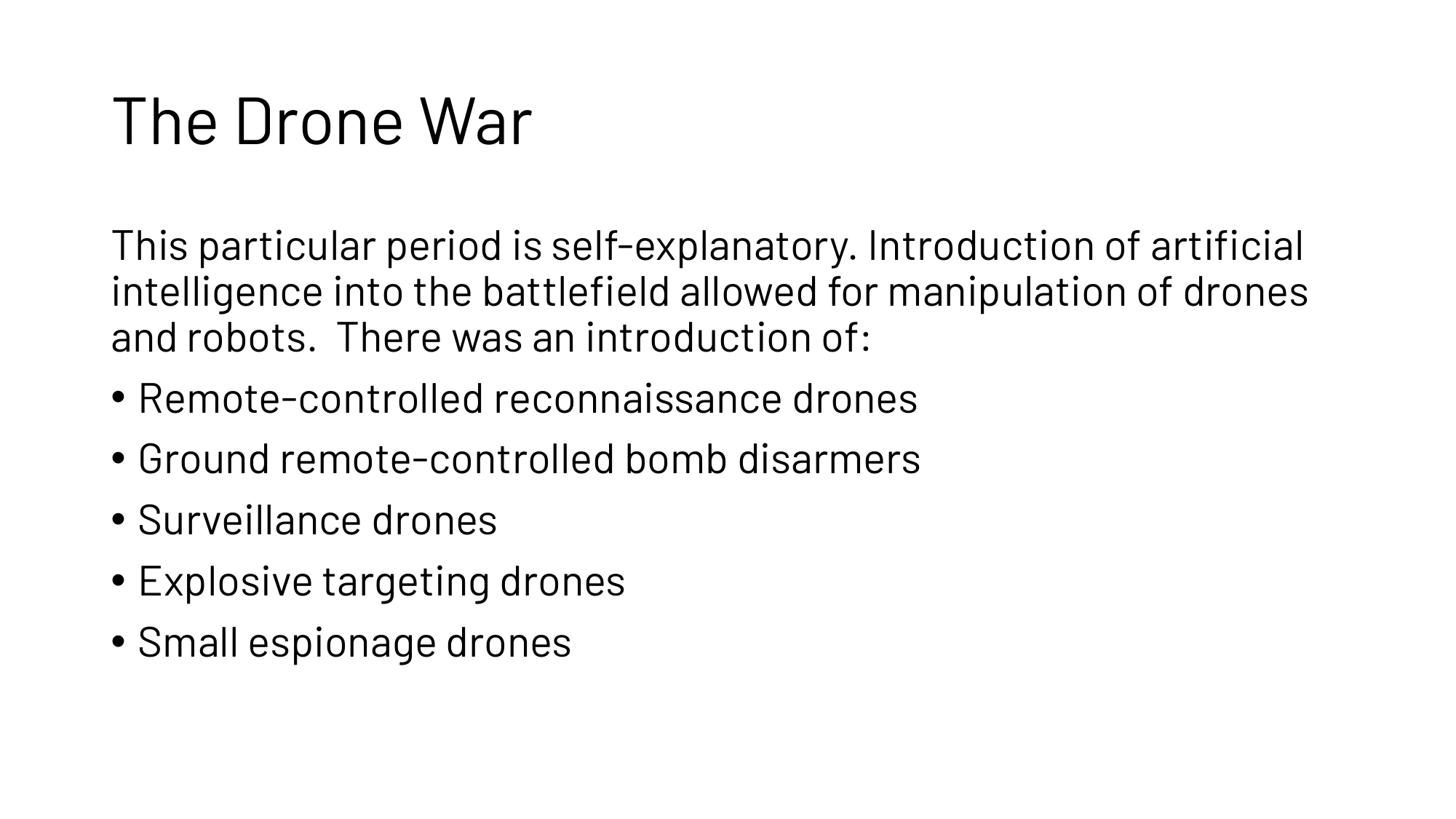

# The Drone War
This particular period is self-explanatory. Introduction of artificial intelligence into the battlefield allowed for manipulation of drones and robots.  There was an introduction of:
Remote-controlled reconnaissance drones
Ground remote-controlled bomb disarmers
Surveillance drones
Explosive targeting drones
Small espionage drones